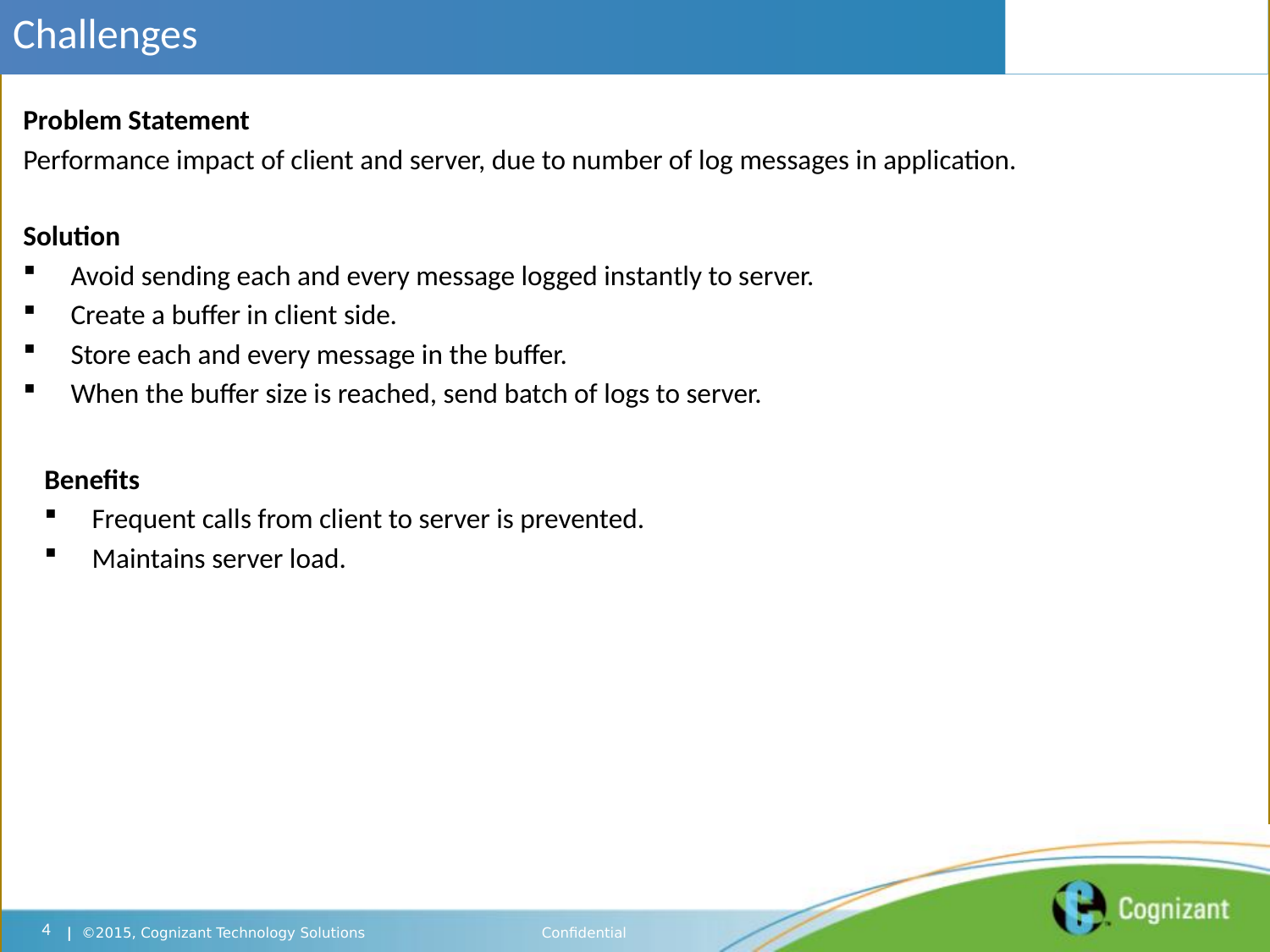

# Challenges
Problem Statement
Performance impact of client and server, due to number of log messages in application.
Solution
Avoid sending each and every message logged instantly to server.
Create a buffer in client side.
Store each and every message in the buffer.
When the buffer size is reached, send batch of logs to server.
Benefits
Frequent calls from client to server is prevented.
Maintains server load.